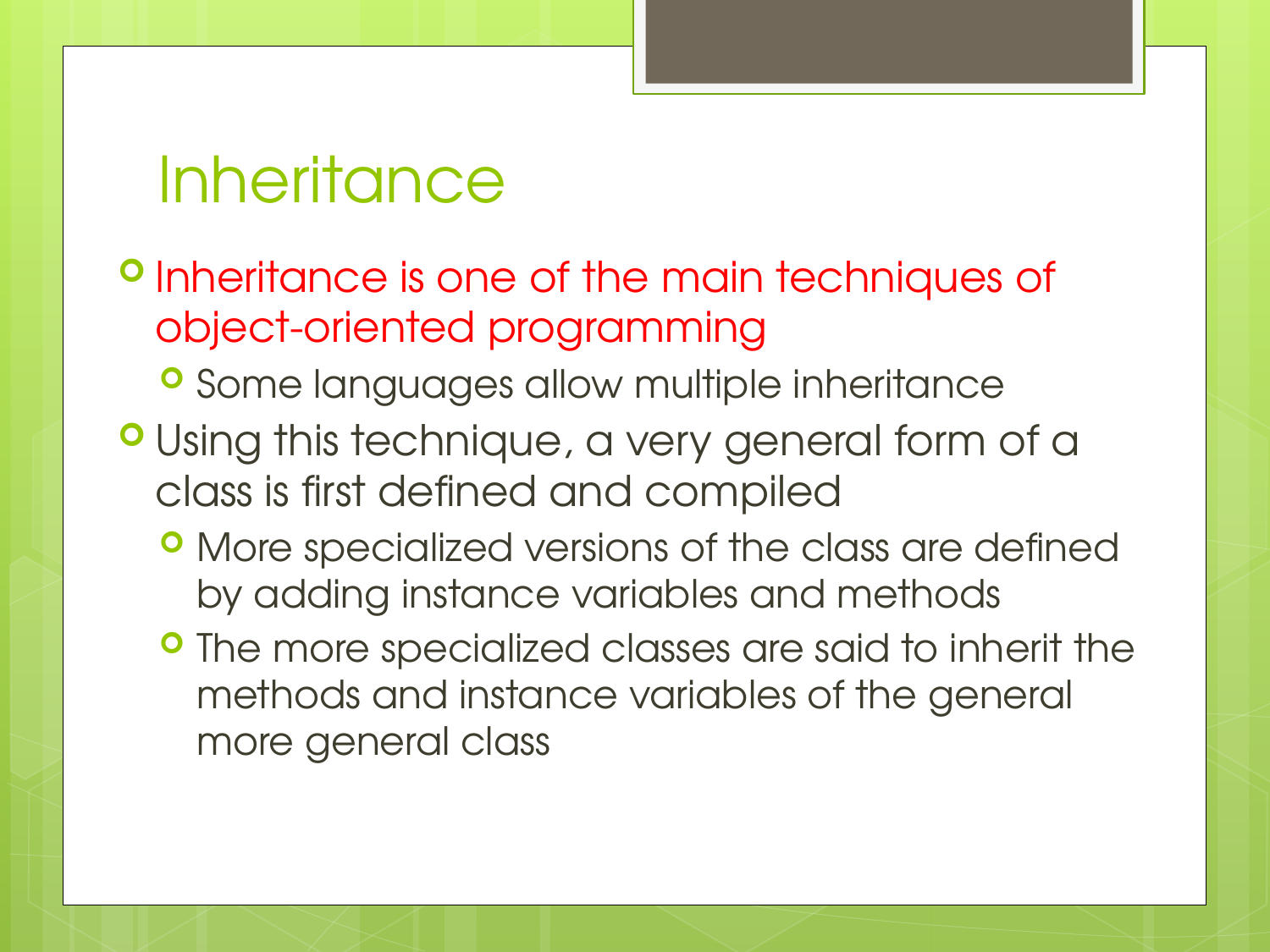

# Inheritance
Inheritance is one of the main techniques of object-oriented programming
Some languages allow multiple inheritance
Using this technique, a very general form of a class is first defined and compiled
More specialized versions of the class are defined by adding instance variables and methods
The more specialized classes are said to inherit the methods and instance variables of the general more general class